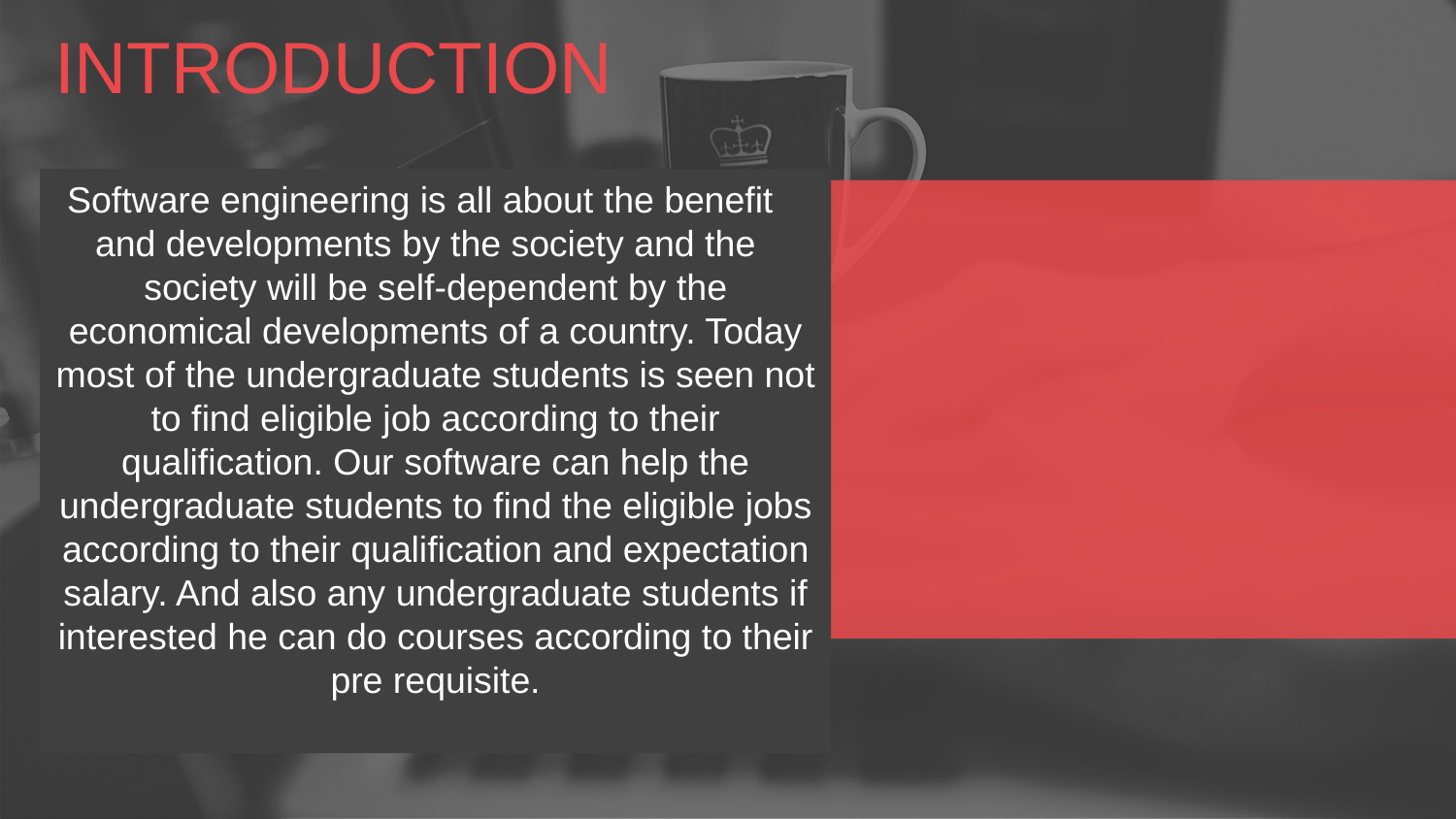

INTRODUCTION
Software engineering is all about the benefit    and developments by the society and the   society will be self-dependent by the economical developments of a country. Today most of the undergraduate students is seen not to find eligible job according to their qualification. Our software can help the undergraduate students to find the eligible jobs according to their qualification and expectation salary. And also any undergraduate students if interested he can do courses according to their pre requisite.